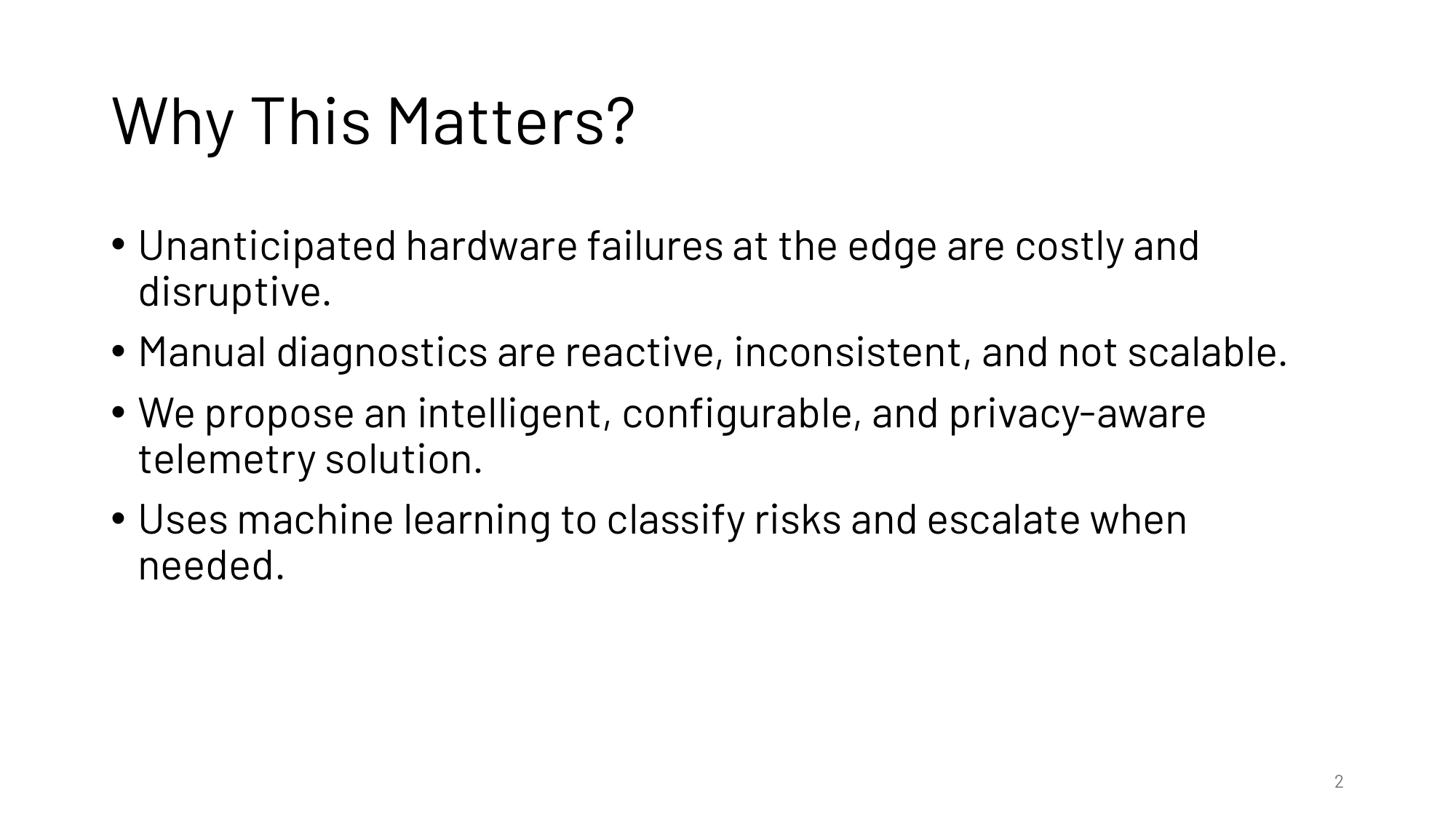

# Why This Matters?
Unanticipated hardware failures at the edge are costly and disruptive.
Manual diagnostics are reactive, inconsistent, and not scalable.
We propose an intelligent, configurable, and privacy-aware telemetry solution.
Uses machine learning to classify risks and escalate when needed.
2